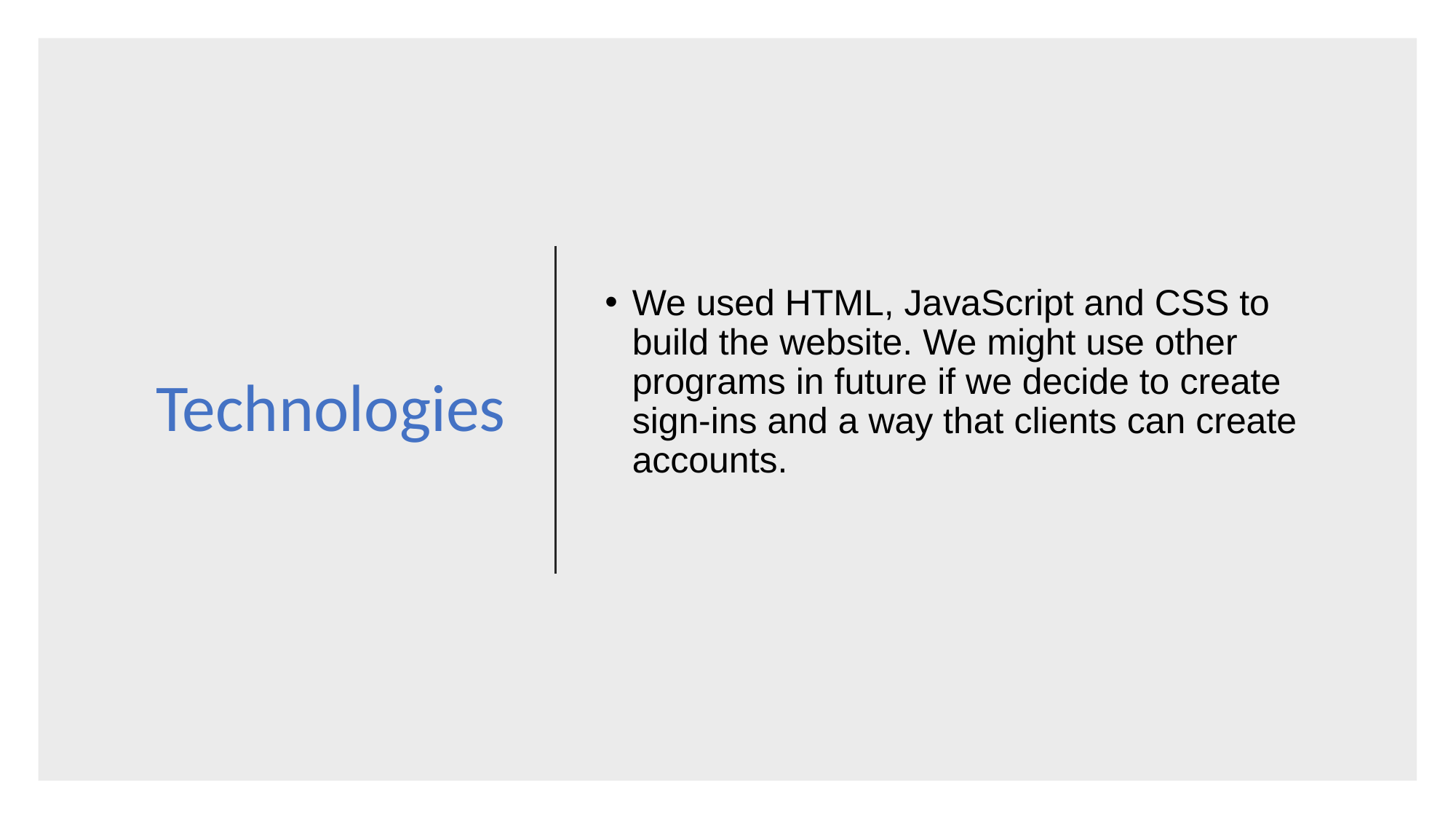

# Technologies
We used HTML, JavaScript and CSS to build the website. We might use other programs in future if we decide to create sign-ins and a way that clients can create accounts.